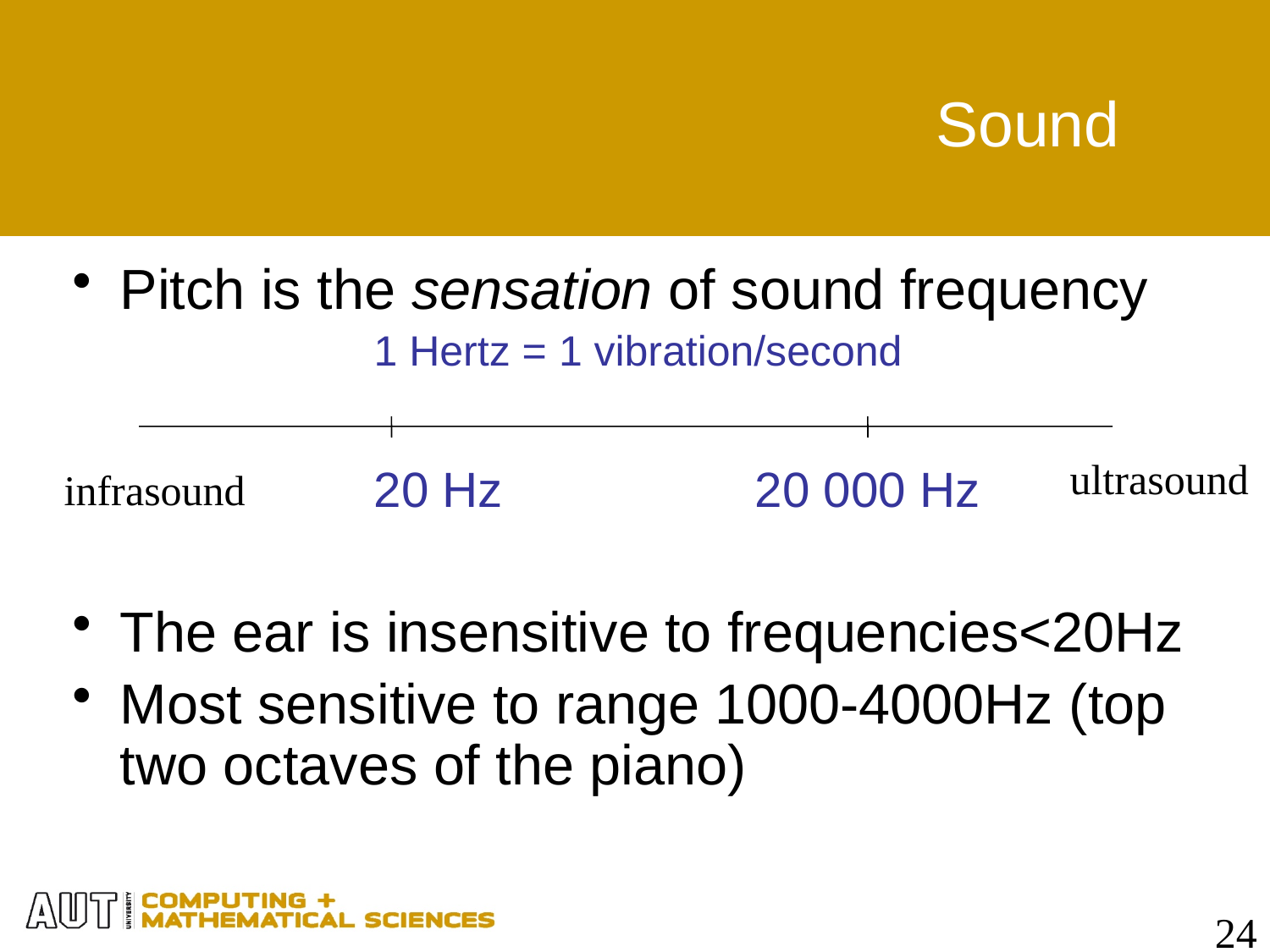

# Sound
Pitch is the sensation of sound frequency
			1 Hertz = 1 vibration/second

			20 Hz 		20 000 Hz

The ear is insensitive to frequencies<20Hz
Most sensitive to range 1000-4000Hz (top two octaves of the piano)

ultrasound
infrasound
24